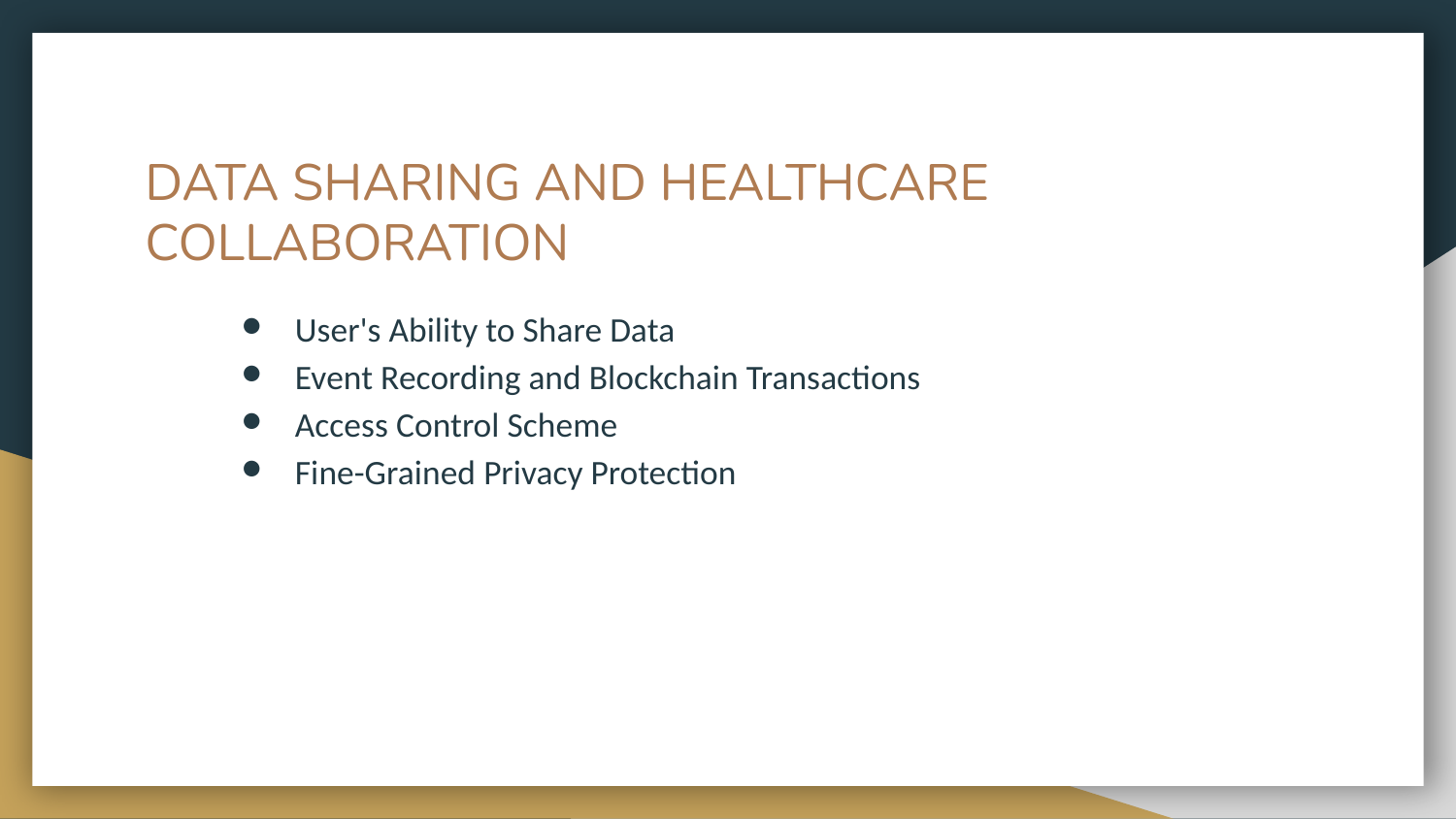

# DATA SHARING AND HEALTHCARE COLLABORATION
User's Ability to Share Data
Event Recording and Blockchain Transactions
Access Control Scheme
Fine-Grained Privacy Protection